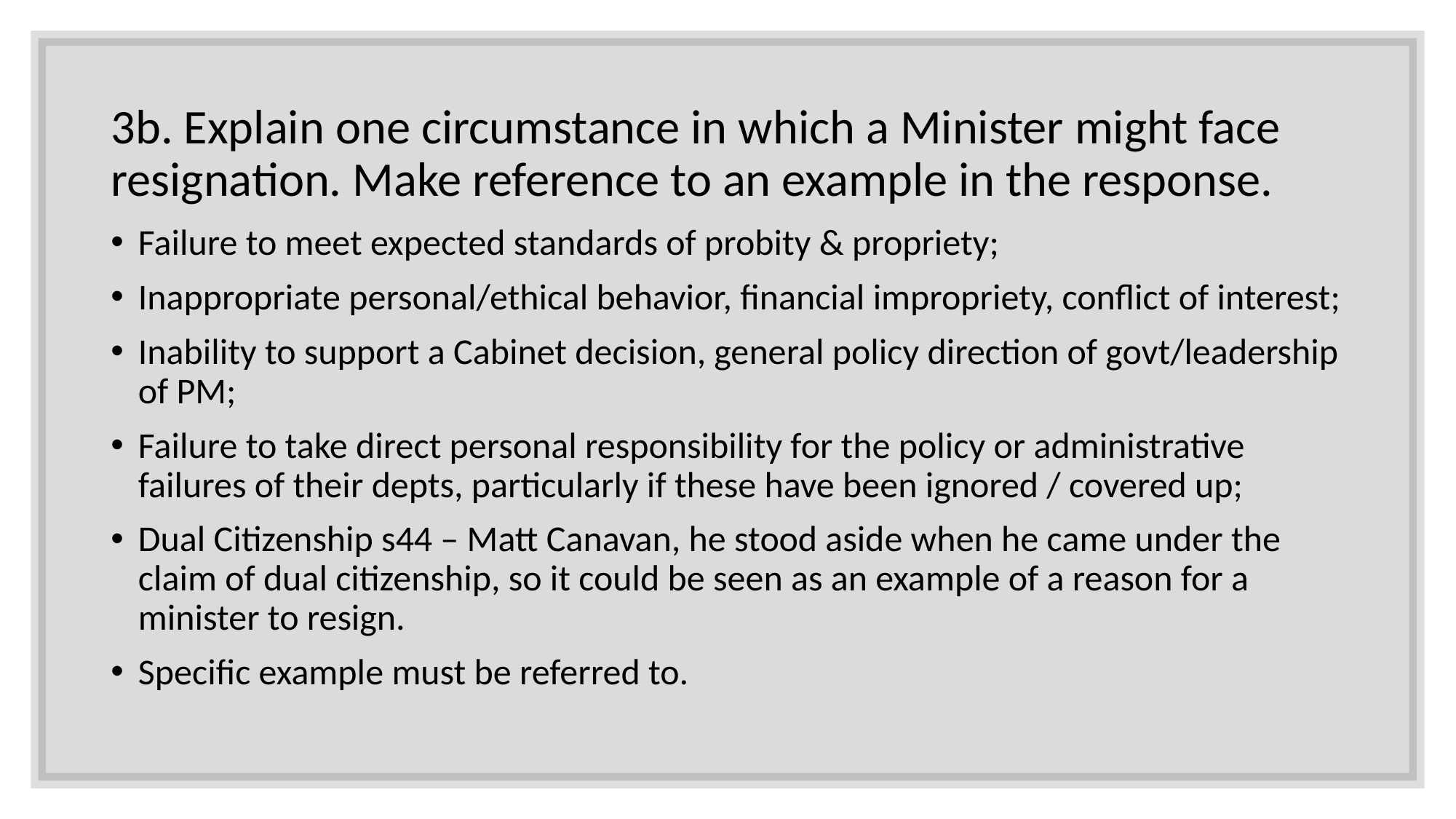

# 3b. Explain one circumstance in which a Minister might face resignation. Make reference to an example in the response.
Failure to meet expected standards of probity & propriety;
Inappropriate personal/ethical behavior, financial impropriety, conflict of interest;
Inability to support a Cabinet decision, general policy direction of govt/leadership of PM;
Failure to take direct personal responsibility for the policy or administrative failures of their depts, particularly if these have been ignored / covered up;
Dual Citizenship s44 – Matt Canavan, he stood aside when he came under the claim of dual citizenship, so it could be seen as an example of a reason for a minister to resign.
Specific example must be referred to.